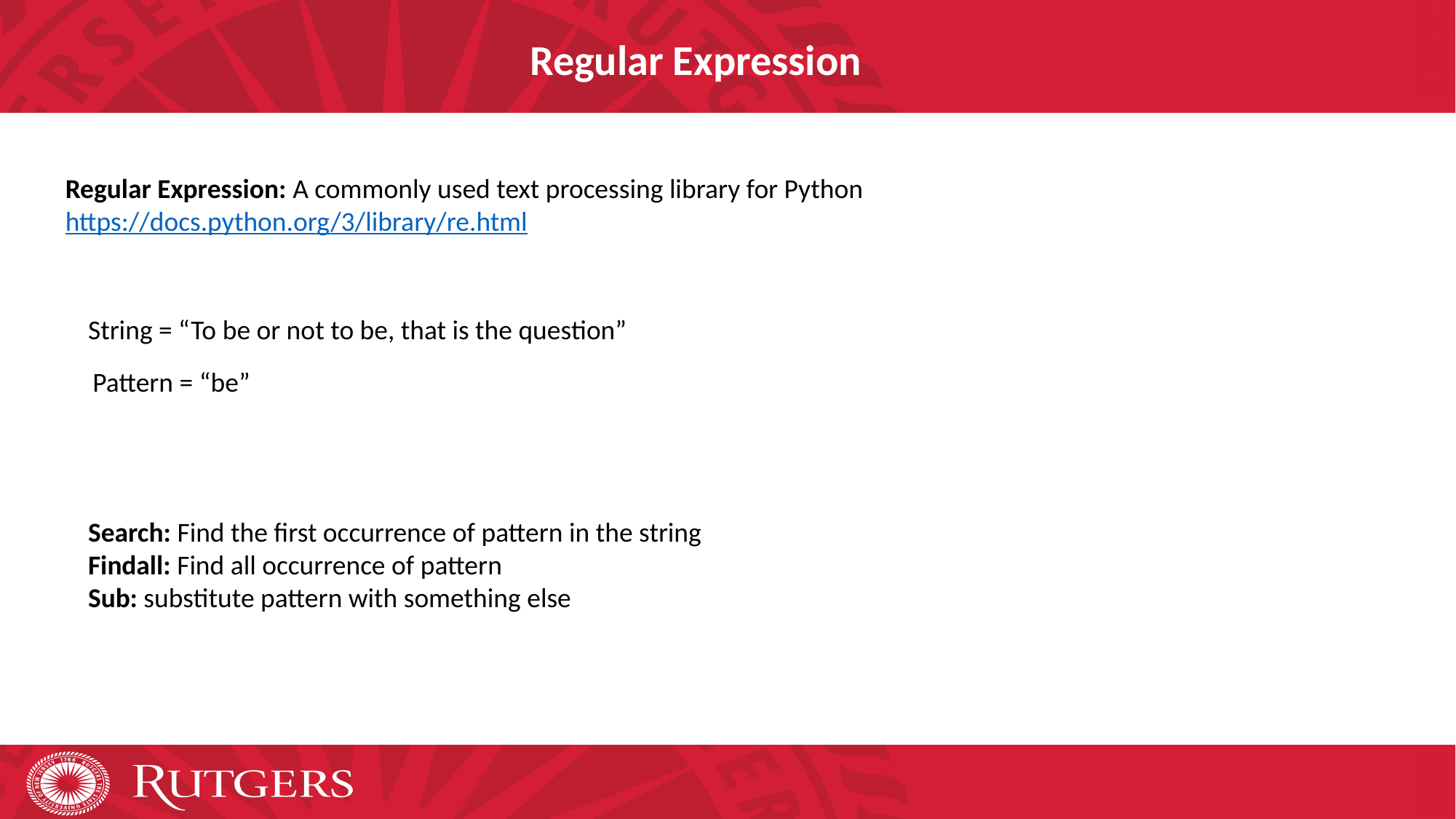

Regular Expression
Regular Expression: A commonly used text processing library for Python
https://docs.python.org/3/library/re.html

String = “To be or not to be, that is the question”
Pattern = “be”
Search: Find the first occurrence of pattern in the string
Findall: Find all occurrence of pattern
Sub: substitute pattern with something else